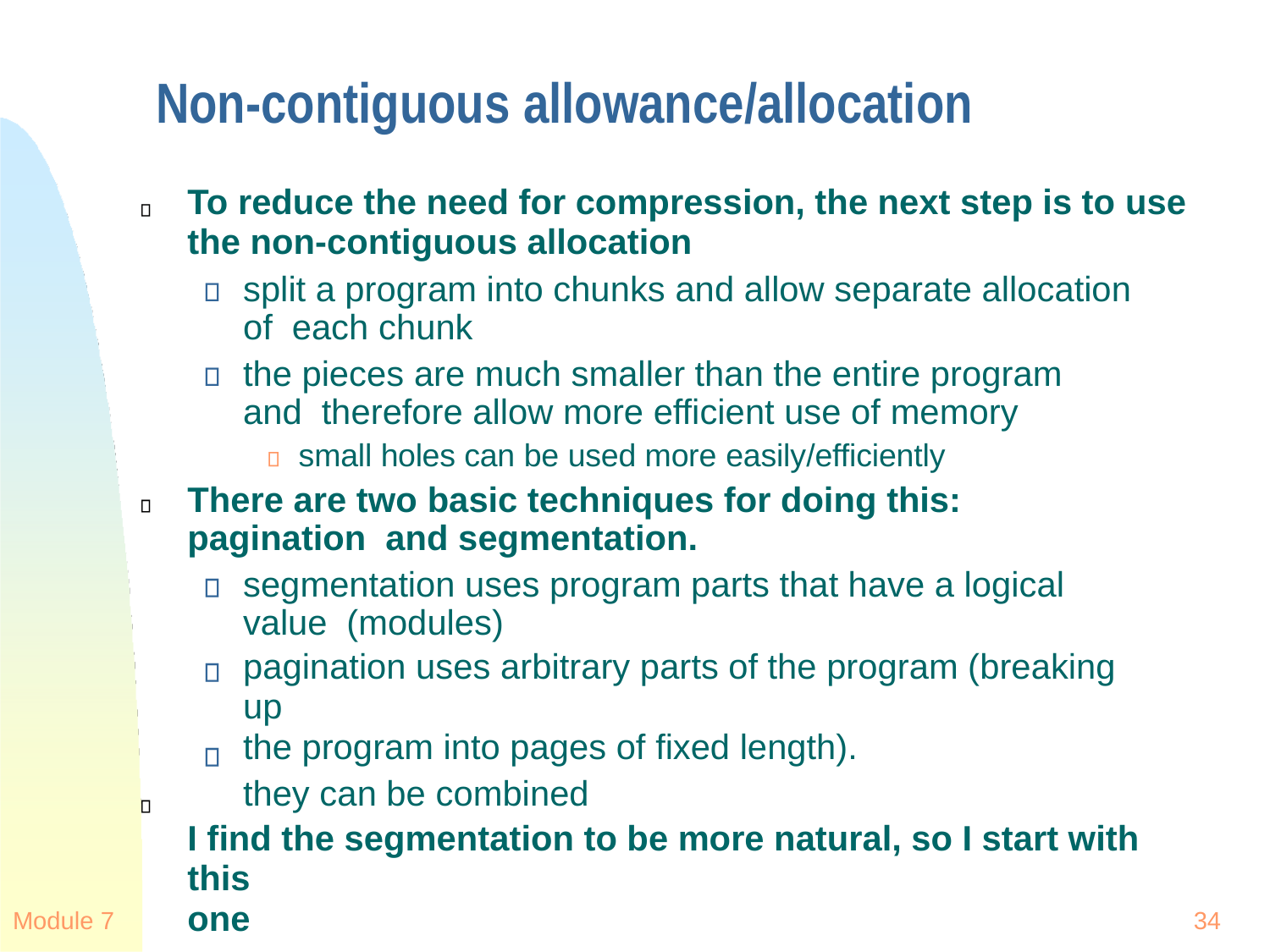

# Non-contiguous allowance/allocation
To reduce the need for compression, the next step is to use
the non-contiguous allocation
split a program into chunks and allow separate allocation of  each chunk
the pieces are much smaller than the entire program and  therefore allow more efficient use of memory
small holes can be used more easily/efficiently
There are two basic techniques for doing this: pagination  and segmentation.
segmentation uses program parts that have a logical value  (modules)
pagination uses arbitrary parts of the program (breaking up
the program into pages of fixed length).
they can be combined
I find the segmentation to be more natural, so I start with this
one

Module 7
34